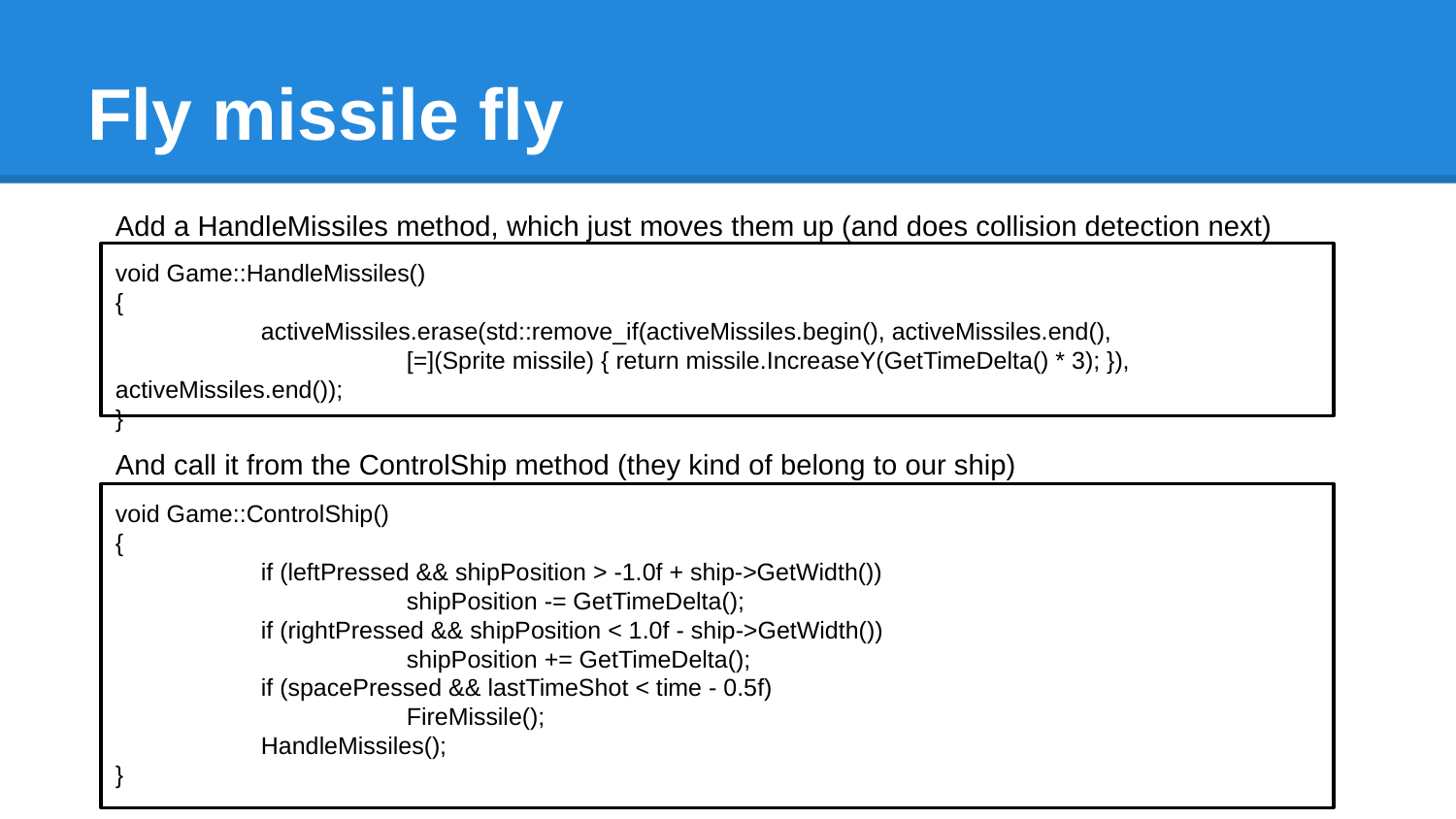

# Fly missile fly
Add a HandleMissiles method, which just moves them up (and does collision detection next)
void Game::HandleMissiles()
{
	activeMissiles.erase(std::remove_if(activeMissiles.begin(), activeMissiles.end(),
		[=](Sprite missile) { return missile.IncreaseY(GetTimeDelta() * 3); }), activeMissiles.end());
}
And call it from the ControlShip method (they kind of belong to our ship)
void Game::ControlShip()
{
	if (leftPressed && shipPosition > -1.0f + ship->GetWidth())
		shipPosition -= GetTimeDelta();
	if (rightPressed && shipPosition < 1.0f - ship->GetWidth())
		shipPosition += GetTimeDelta();
	if (spacePressed && lastTimeShot < time - 0.5f)
		FireMissile();
	HandleMissiles();
}